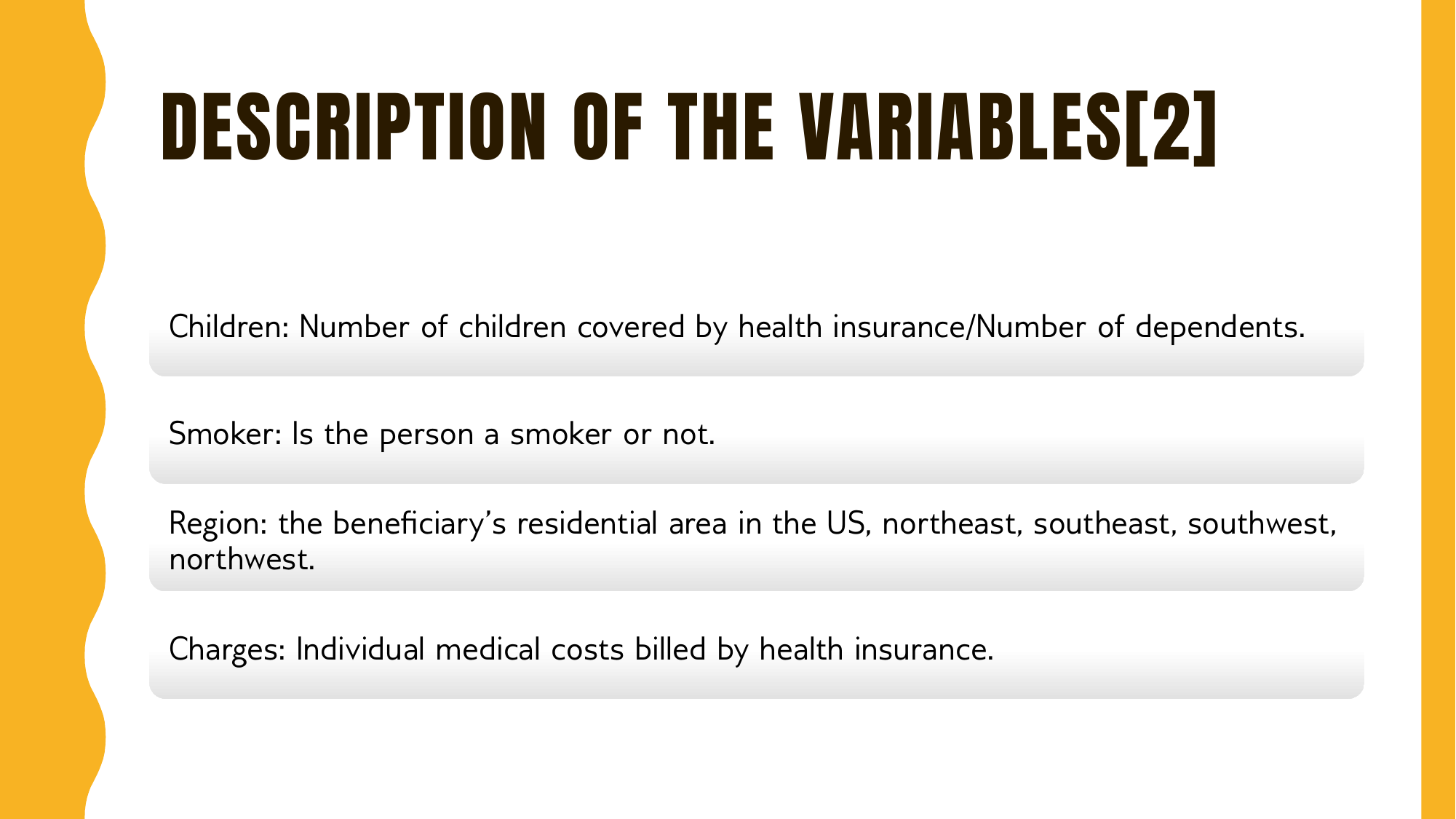

# DESCRIPTION OF THE VARIABLES[2]
Children: Number of children covered by health insurance/Number of dependents.
Smoker: Is the person a smoker or not.
Region: the beneficiary’s residential area in the US, northeast, southeast, southwest, northwest.
Charges: Individual medical costs billed by health insurance.